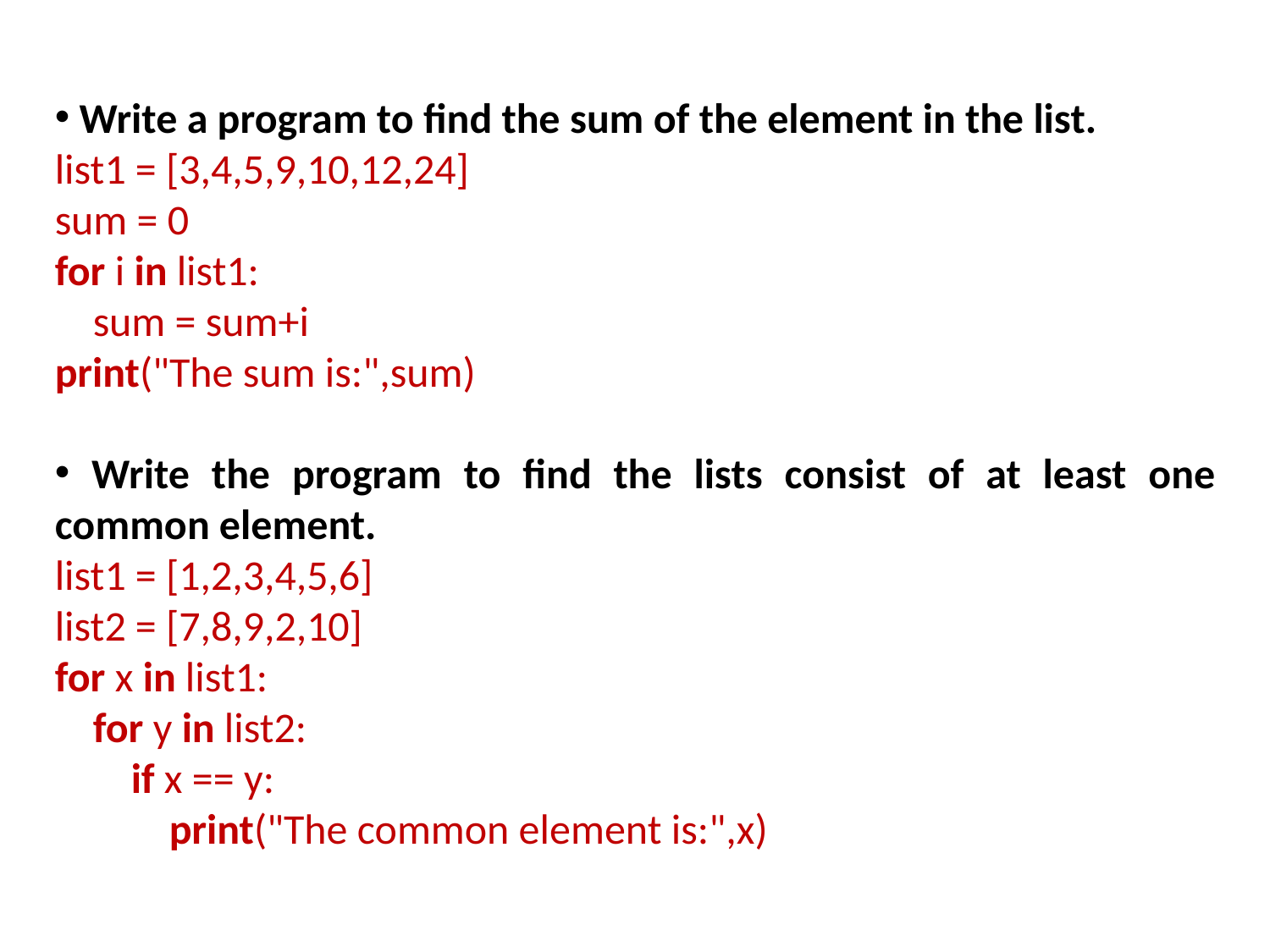

Write a program to find the sum of the element in the list.
list1 = [3,4,5,9,10,12,24]
sum = 0
for i in list1:
    sum = sum+i
print("The sum is:",sum)

 Write the program to find the lists consist of at least one common element.
list1 = [1,2,3,4,5,6]
list2 = [7,8,9,2,10]
for x in list1:
    for y in list2:
        if x == y:
            print("The common element is:",x)